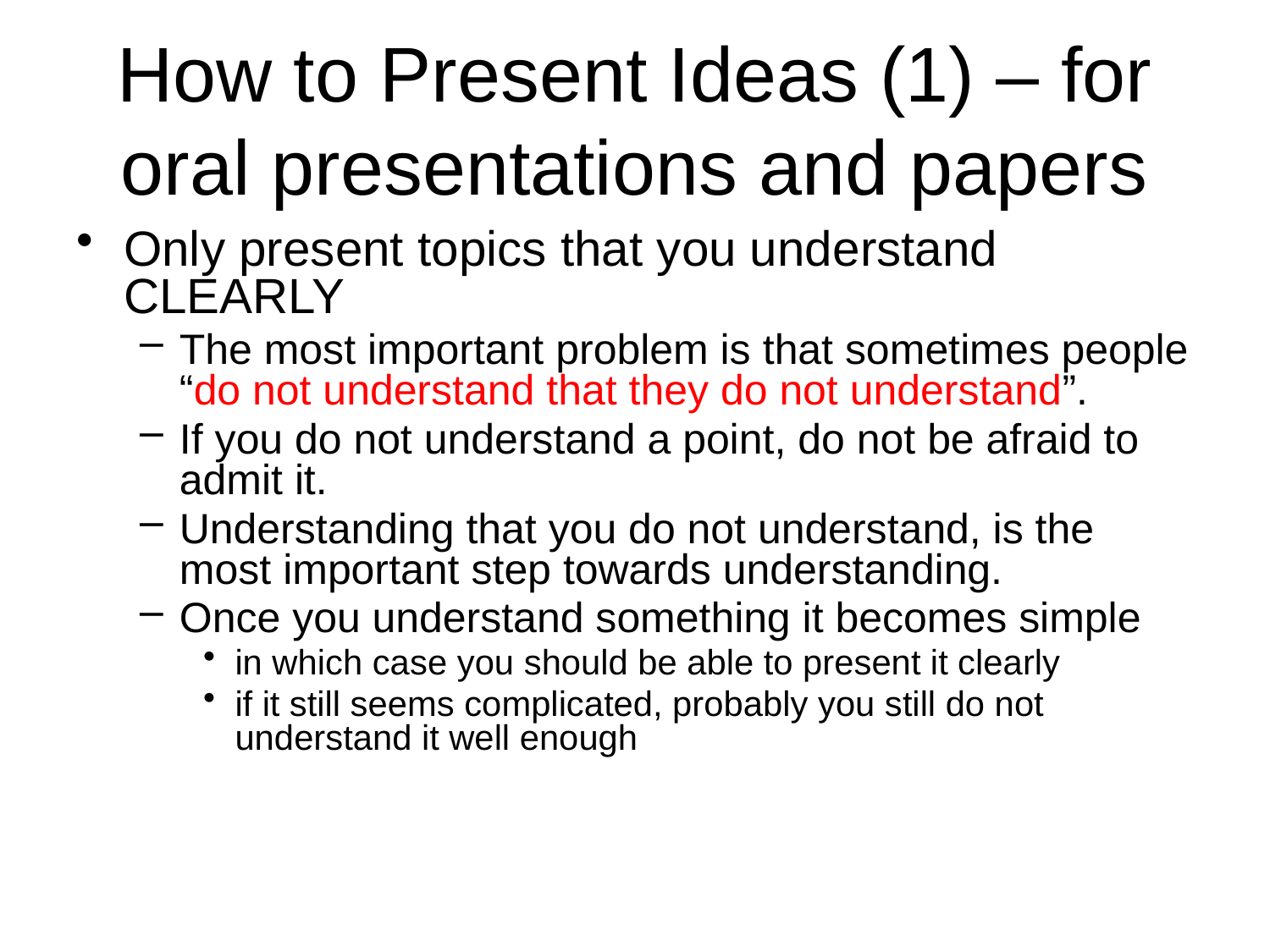

# How to Present Ideas (1) – for oral presentations and papers
Only present topics that you understand CLEARLY
The most important problem is that sometimes people “do not understand that they do not understand”.
If you do not understand a point, do not be afraid to admit it.
Understanding that you do not understand, is the most important step towards understanding.
Once you understand something it becomes simple
in which case you should be able to present it clearly
if it still seems complicated, probably you still do not understand it well enough